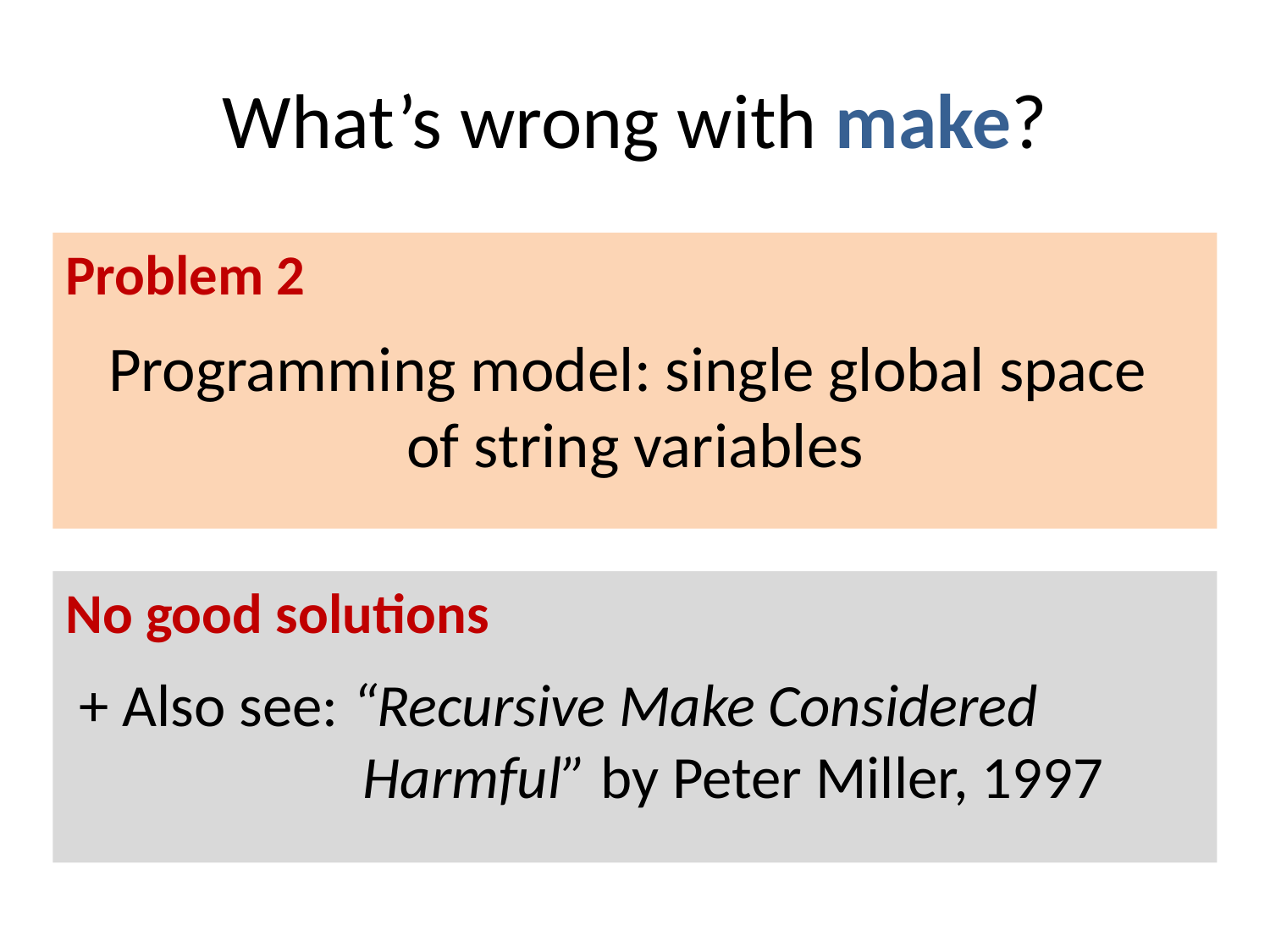

# What’s wrong with make?
Problem 2
Programming model: single global space
of string variables

No good solutions
 + Also see: “Recursive Make Considered
                      Harmful” by Peter Miller, 1997